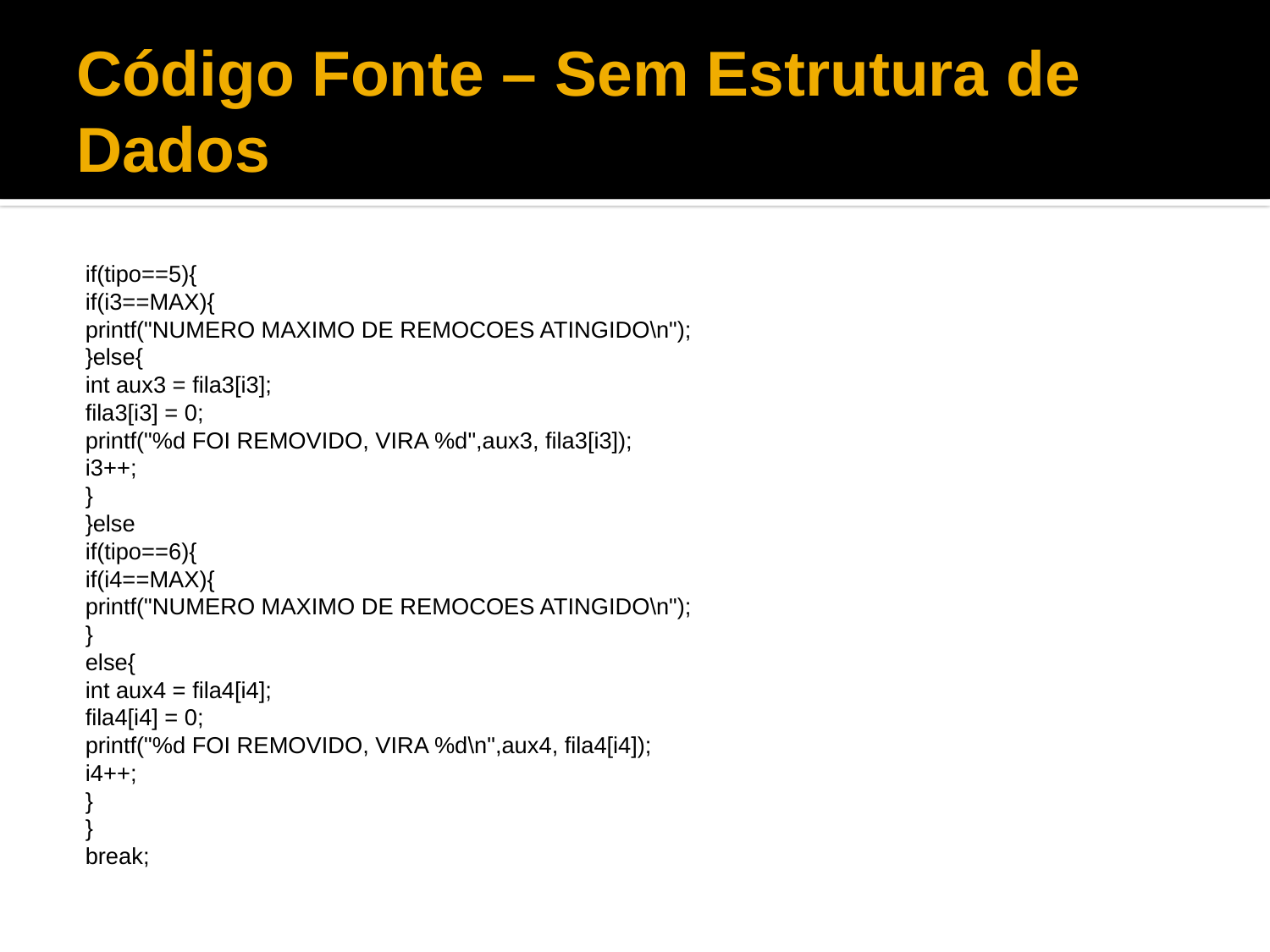

# Código Fonte – Sem Estrutura de Dados
	if(tipo==5){
		if(i3==MAX){
			printf("NUMERO MAXIMO DE REMOCOES ATINGIDO\n");
		}else{
			int aux3 = fila3[i3];
			fila3[i3] = 0;
			printf("%d FOI REMOVIDO, VIRA %d",aux3, fila3[i3]);
			i3++;
		}
	}else
	if(tipo==6){
		if(i4==MAX){
			printf("NUMERO MAXIMO DE REMOCOES ATINGIDO\n");
		}
		else{
			int aux4 = fila4[i4];
			fila4[i4] = 0;
			printf("%d FOI REMOVIDO, VIRA %d\n",aux4, fila4[i4]);
			i4++;
		}
	}
break;